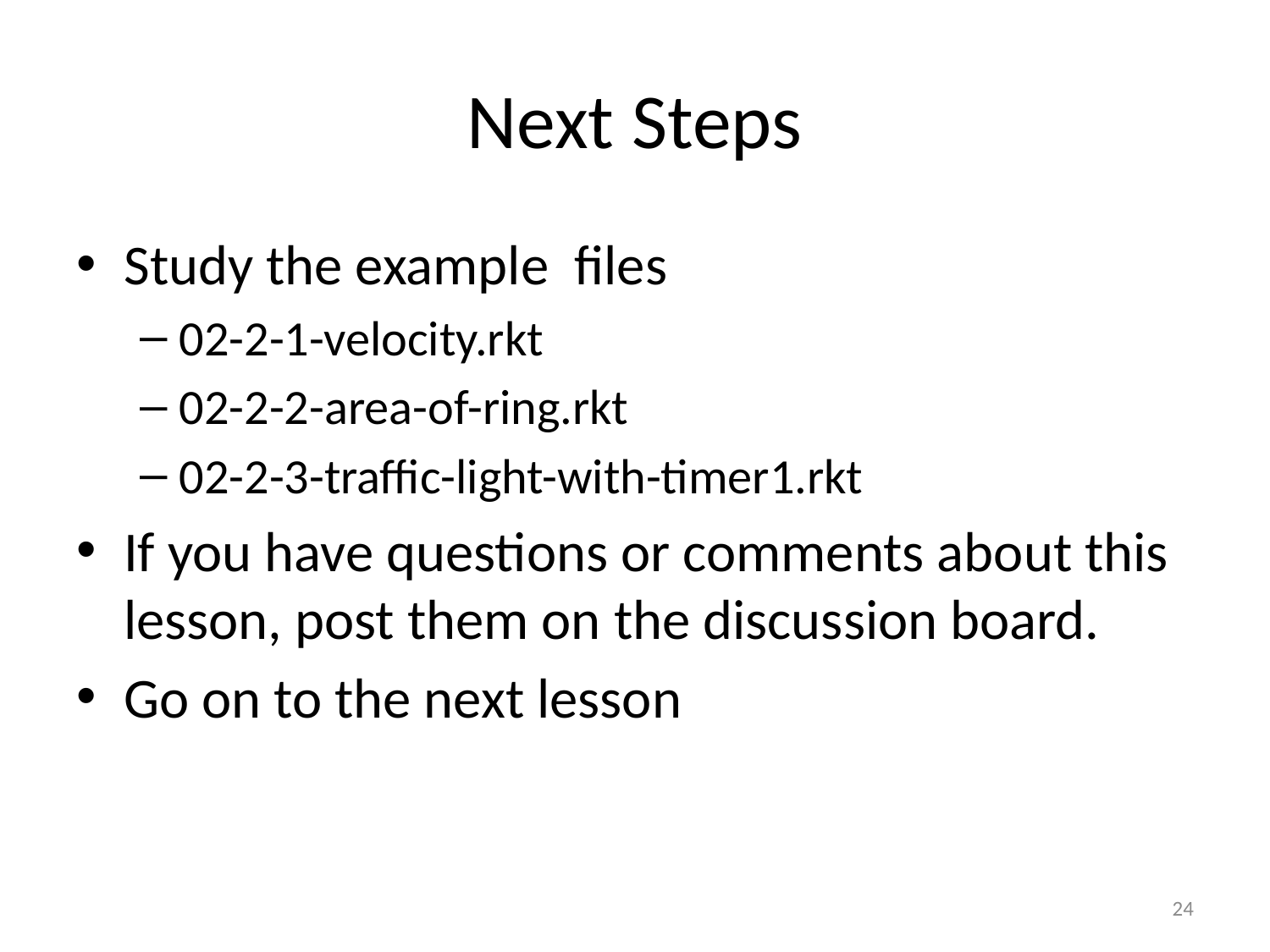

# Next Steps
Study the example  files
02-2-1-velocity.rkt
02-2-2-area-of-ring.rkt
02-2-3-traffic-light-with-timer1.rkt
If you have questions or comments about this lesson, post them on the discussion board.
Go on to the next lesson
24